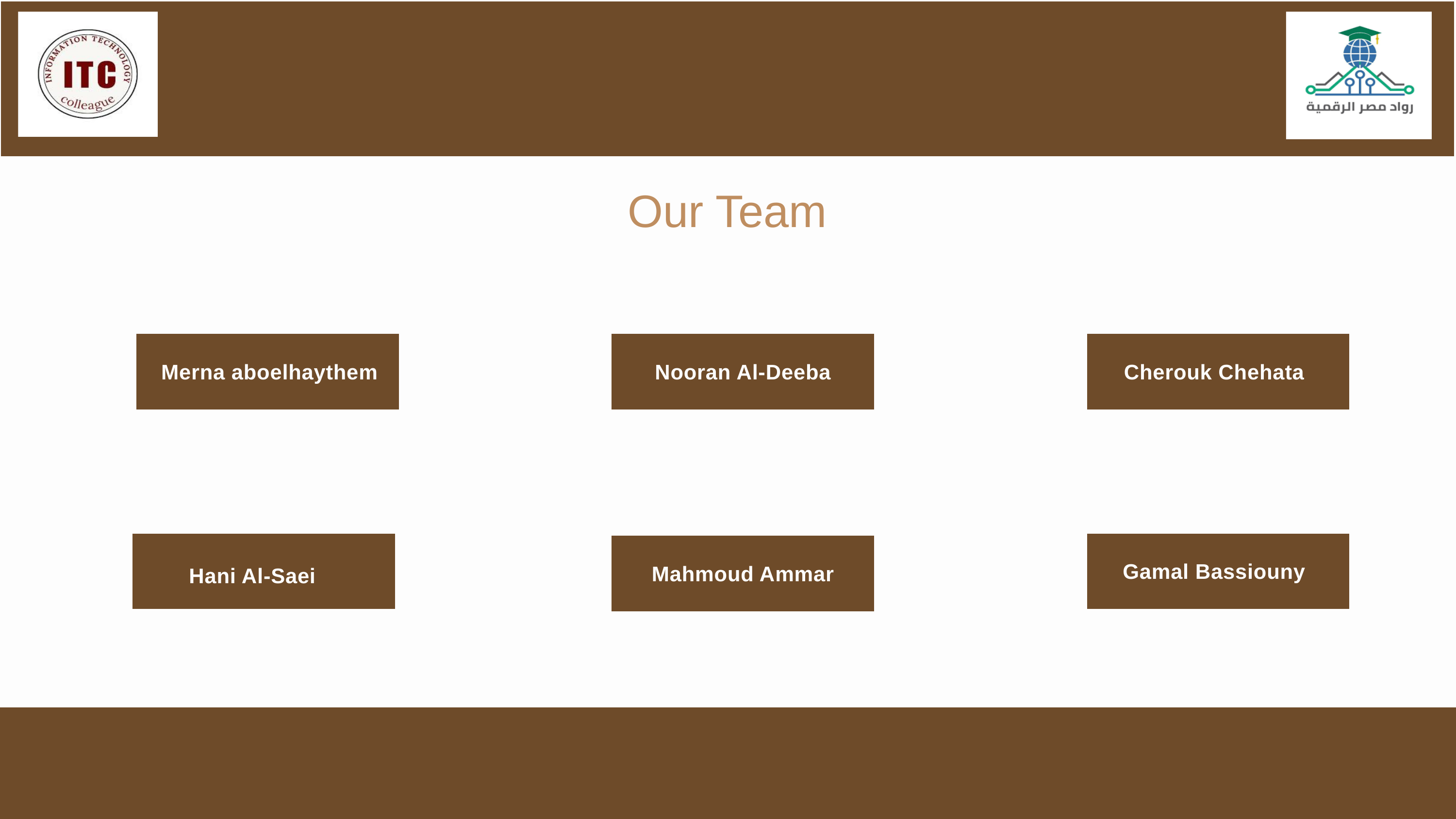

Our Team

Merna aboelhaythem
Nooran Al-Deeba
Cherouk Chehata

Gamal Bassiouny

Mahmoud Ammar
Hani Al-Saei